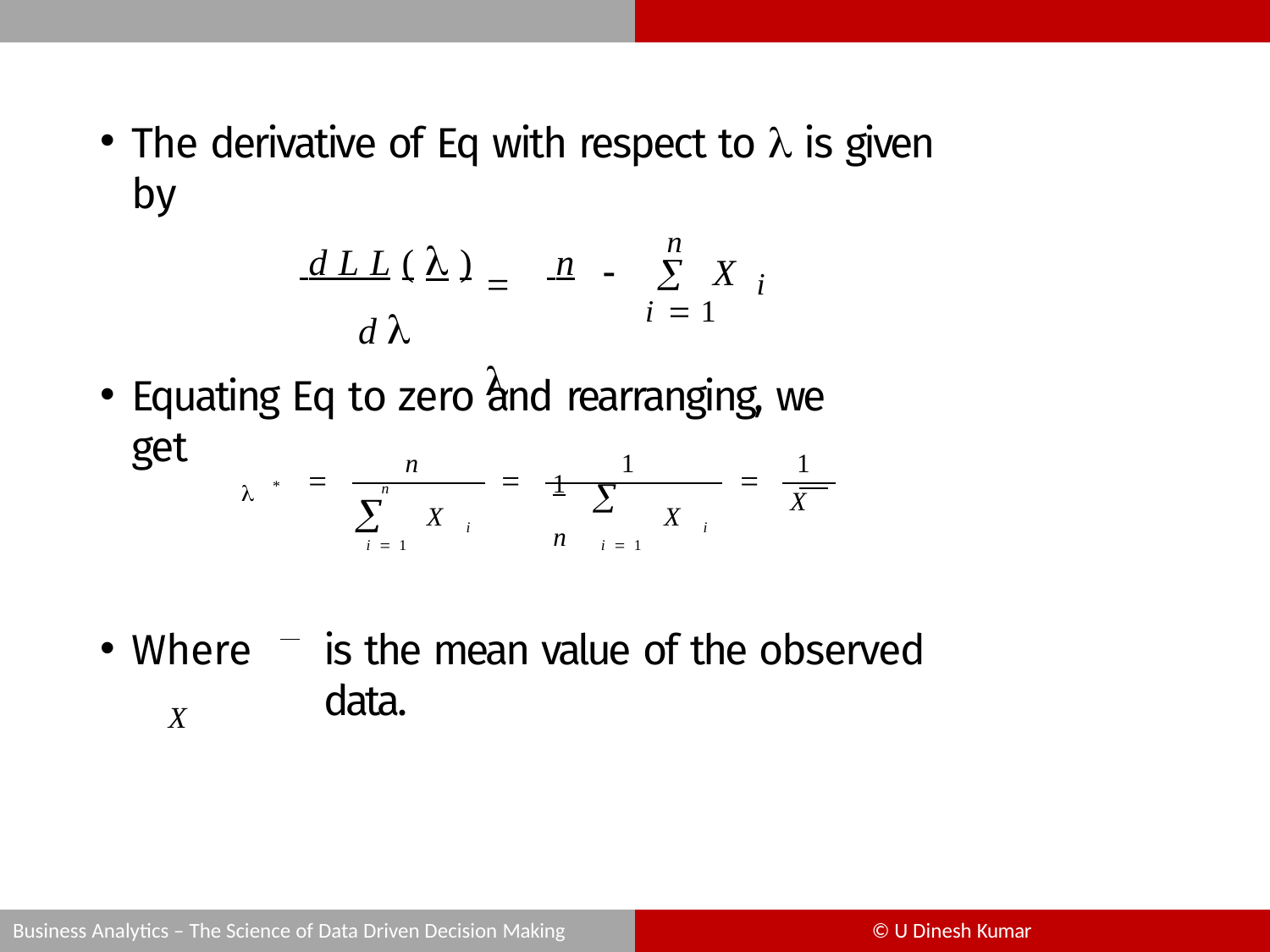

The derivative of Eq with respect to λ is given by
 dLL(λ)	=  n dλ		λ
n
−
X
∑
i
i =1
Equating Eq to zero and rearranging, we get
n	1	1
λ*
=
=	=
n
1 ∑
n
∑
i =1
X

X
X
i
i
n
i =1
Where	X
is the mean value of the observed data.

Business Analytics – The Science of Data Driven Decision Making
© U Dinesh Kumar